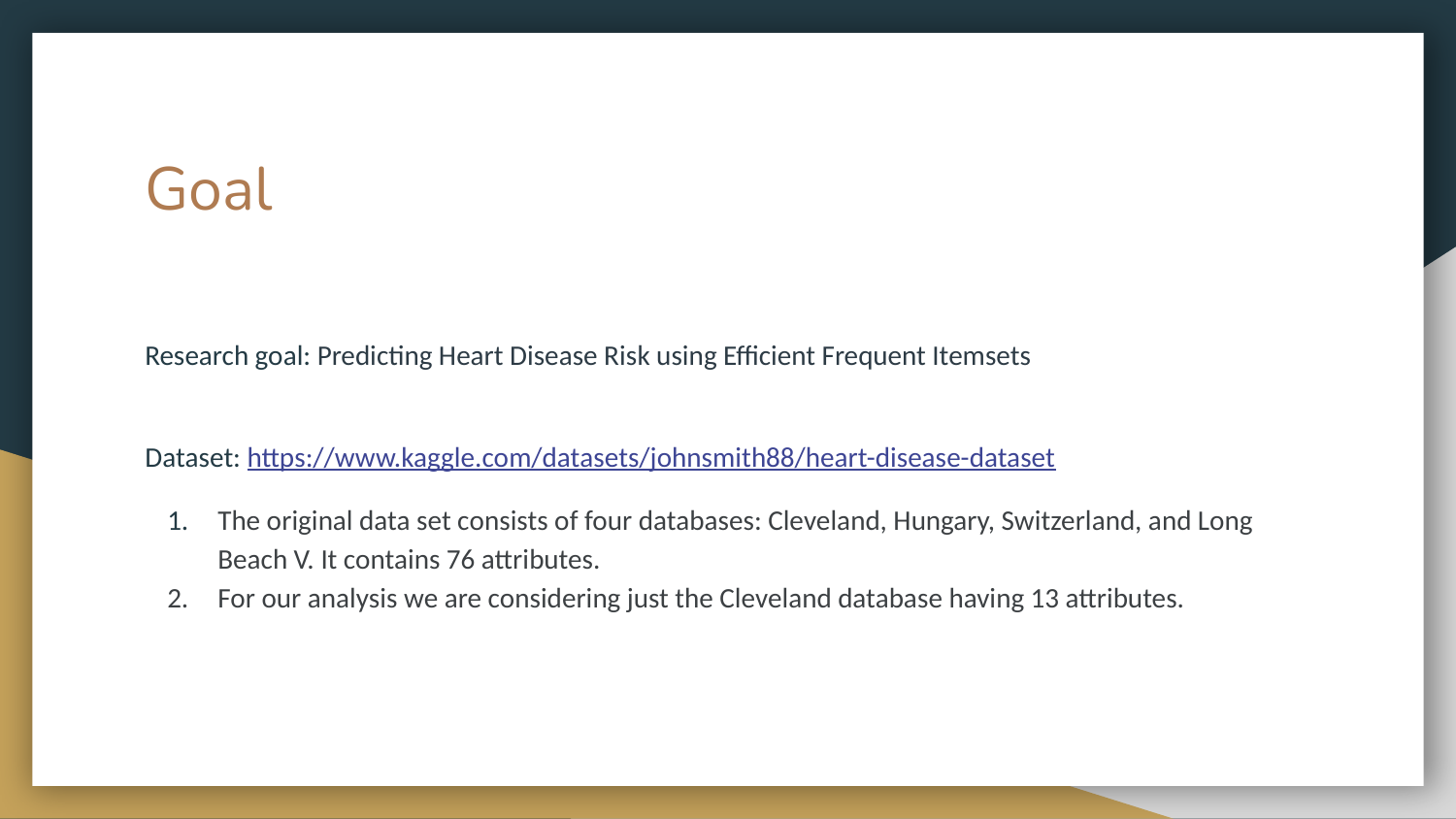

# Goal
Research goal: Predicting Heart Disease Risk using Efficient Frequent Itemsets

Dataset: https://www.kaggle.com/datasets/johnsmith88/heart-disease-dataset
The original data set consists of four databases: Cleveland, Hungary, Switzerland, and Long Beach V. It contains 76 attributes.
For our analysis we are considering just the Cleveland database having 13 attributes.